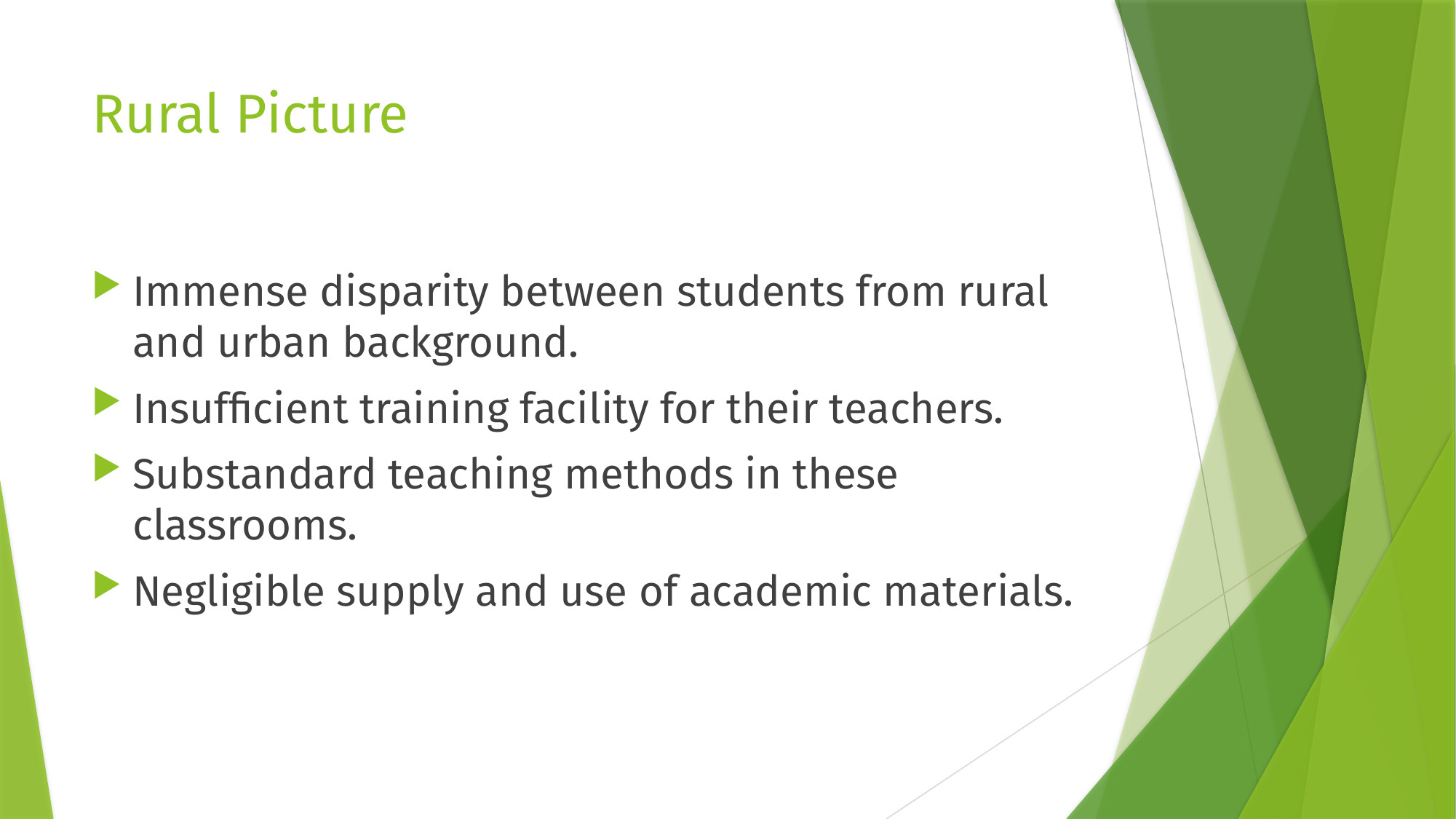

# Rural Picture
Immense disparity between students from rural and urban background.
Insufficient training facility for their teachers.
Substandard teaching methods in these classrooms.
Negligible supply and use of academic materials.